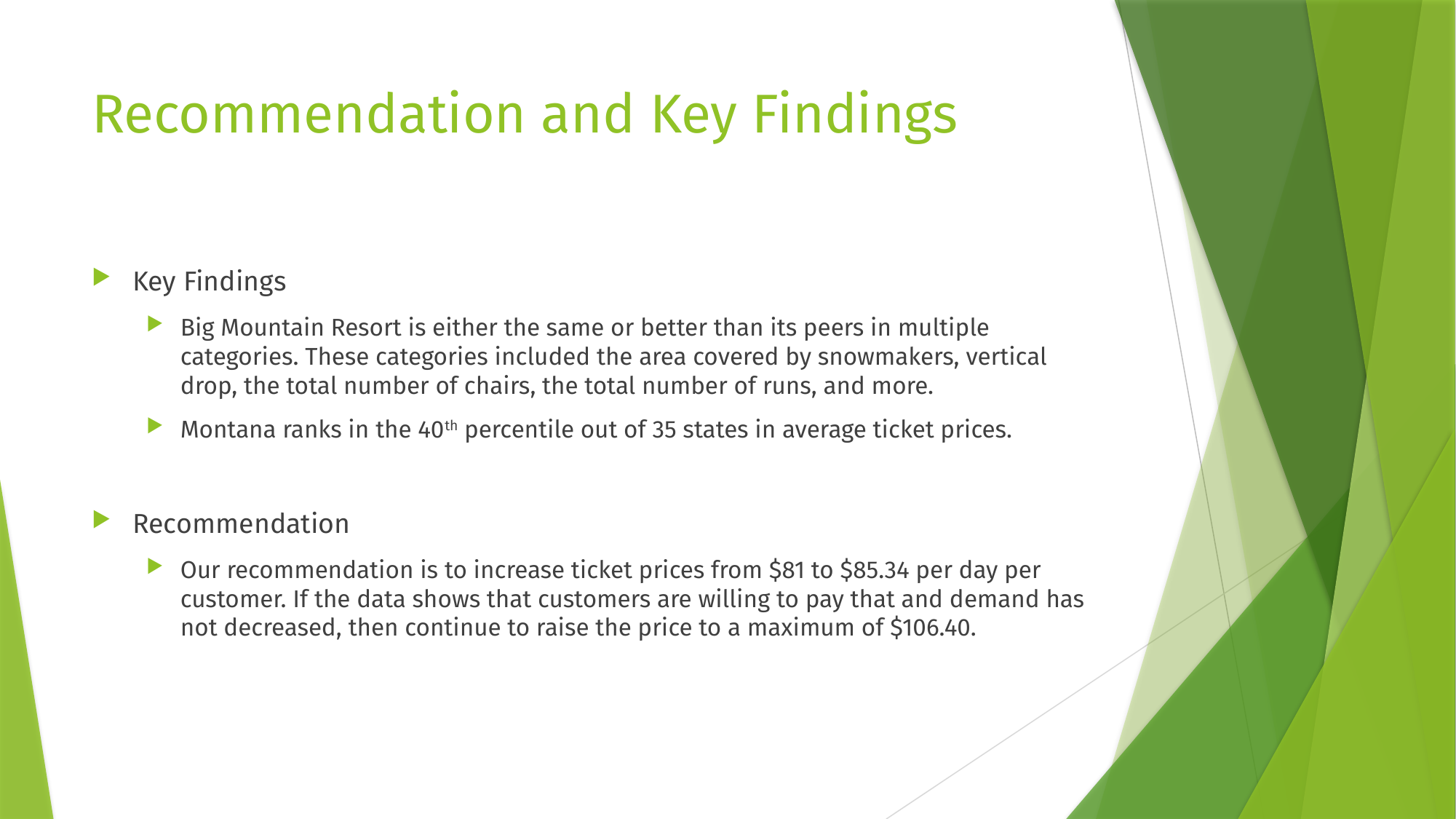

# Recommendation and Key Findings
Key Findings
Big Mountain Resort is either the same or better than its peers in multiple categories. These categories included the area covered by snowmakers, vertical drop, the total number of chairs, the total number of runs, and more.
Montana ranks in the 40th percentile out of 35 states in average ticket prices.

Recommendation
Our recommendation is to increase ticket prices from $81 to $85.34 per day per customer. If the data shows that customers are willing to pay that and demand has not decreased, then continue to raise the price to a maximum of $106.40.